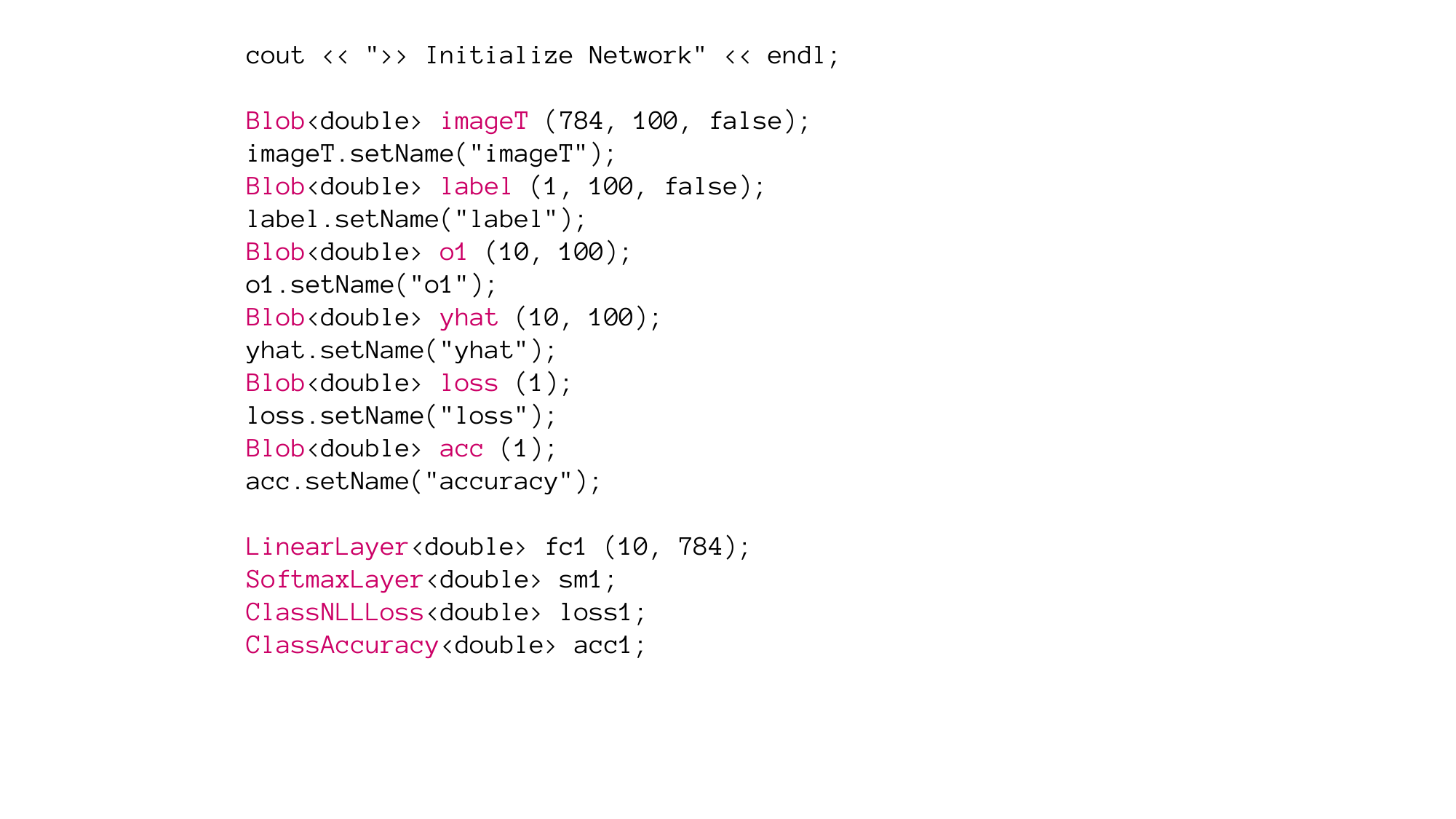

cout << ">> Initialize Network" << endl;

	Blob<double> imageT (784, 100, false);
	imageT.setName("imageT");
	Blob<double> label (1, 100, false);
	label.setName("label");
	Blob<double> o1 (10, 100);
	o1.setName("o1");
	Blob<double> yhat (10, 100);
	yhat.setName("yhat");
	Blob<double> loss (1);
	loss.setName("loss");
	Blob<double> acc (1);
	acc.setName("accuracy");

	LinearLayer<double> fc1 (10, 784);
	SoftmaxLayer<double> sm1;
	ClassNLLLoss<double> loss1;
	ClassAccuracy<double> acc1;